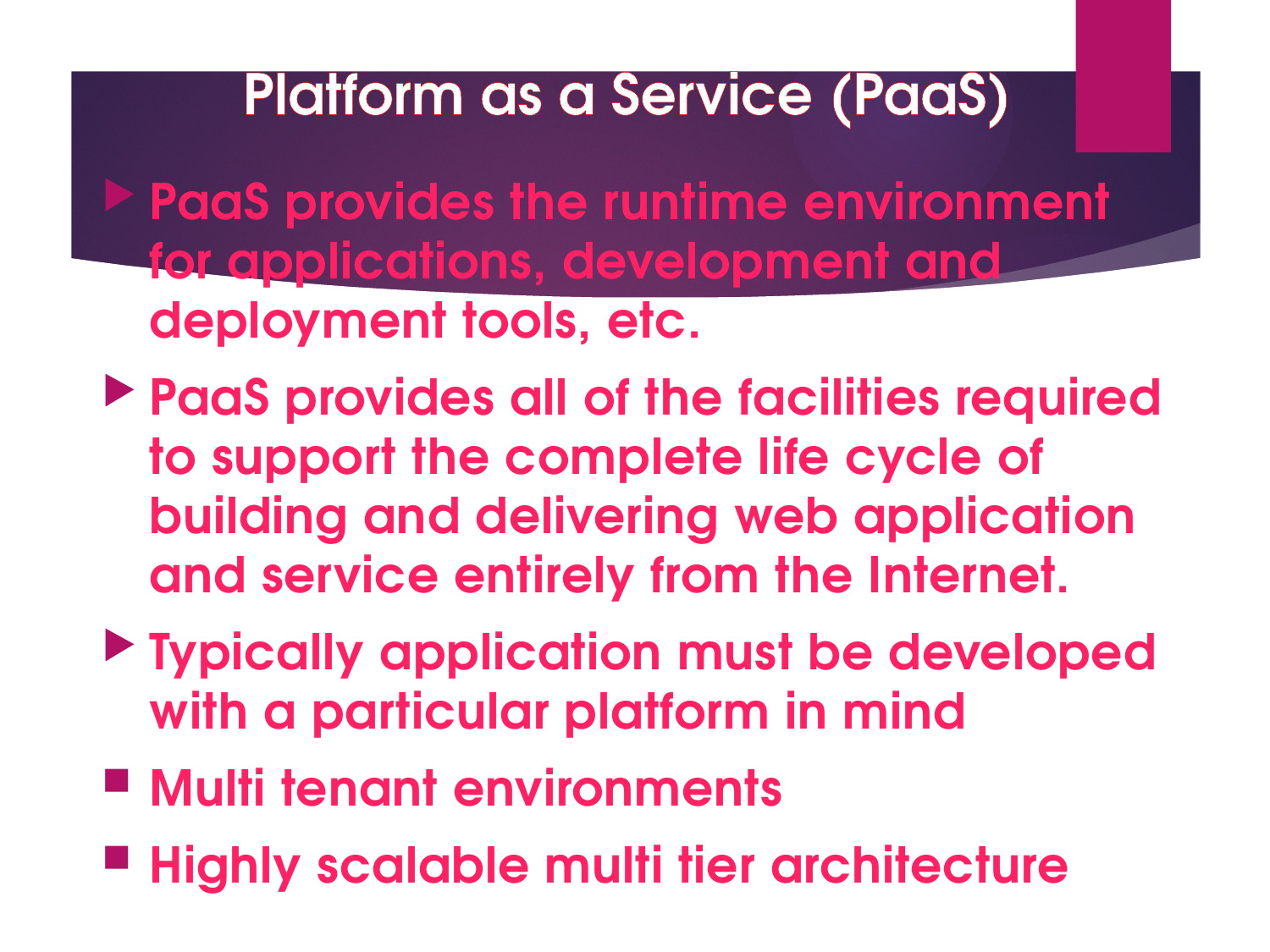

# Platform as a Service (PaaS)
PaaS provides the runtime environment for applications, development and deployment tools, etc.
PaaS provides all of the facilities required to support the complete life cycle of building and delivering web application and service entirely from the Internet.
Typically application must be developed with a particular platform in mind
Multi tenant environments
Highly scalable multi tier architecture